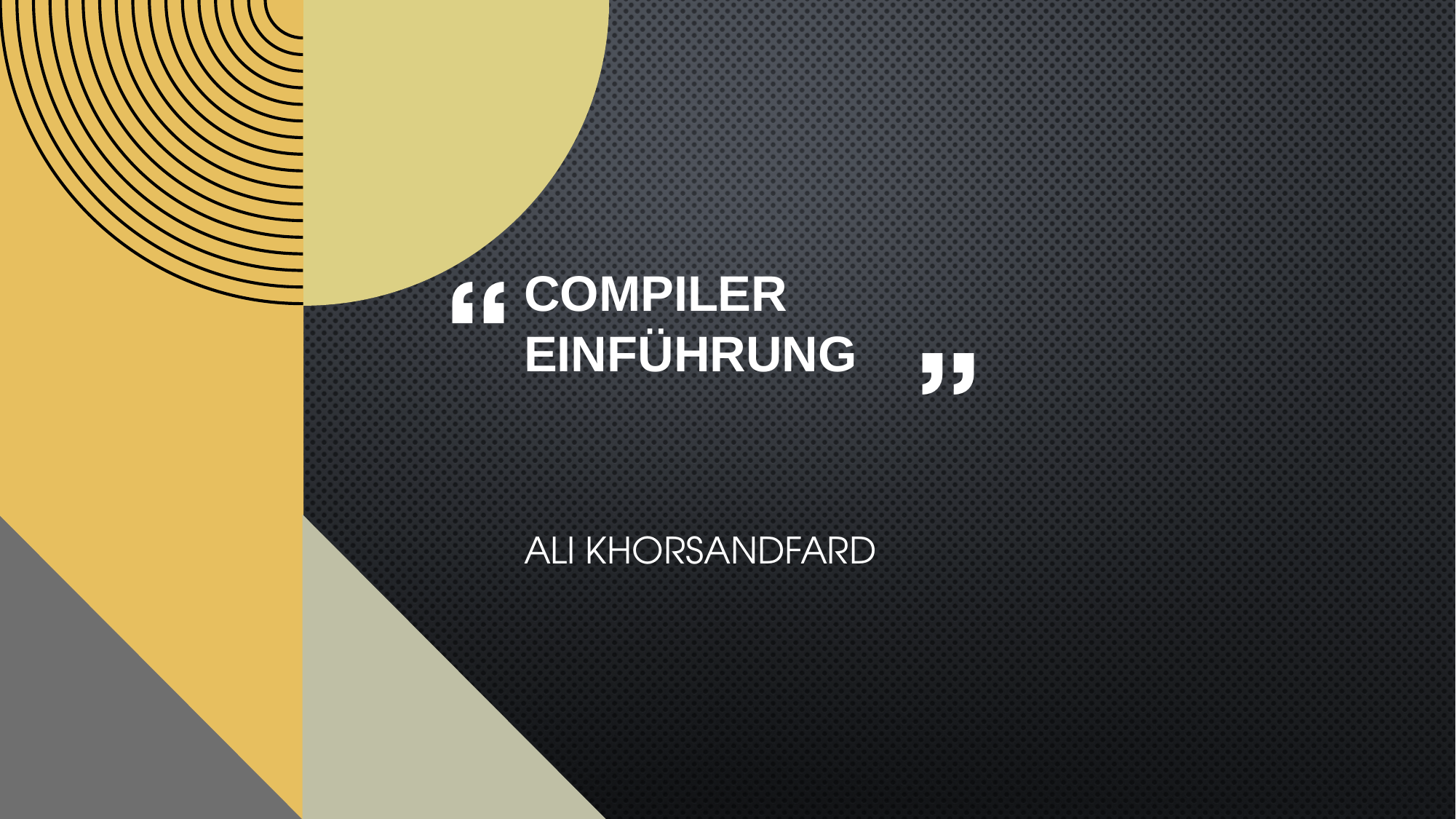

“
# Compiler Einführung
”
Ali Khorsandfard